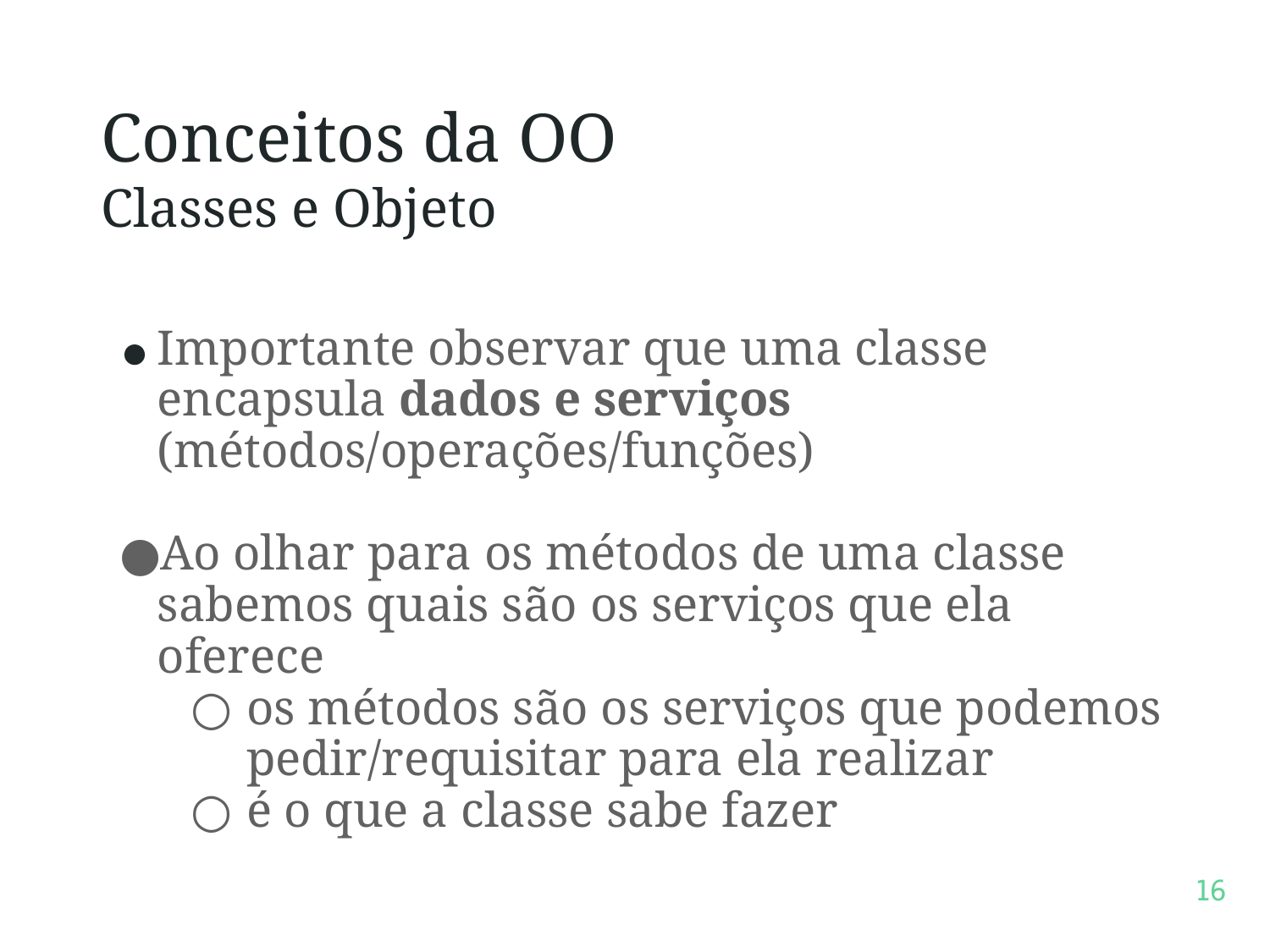

# Conceitos da OO Classes e Objeto
Importante observar que uma classe encapsula dados e serviços (métodos/operações/funções)

Ao olhar para os métodos de uma classe sabemos quais são os serviços que ela oferece
os métodos são os serviços que podemos pedir/requisitar para ela realizar
é o que a classe sabe fazer
16